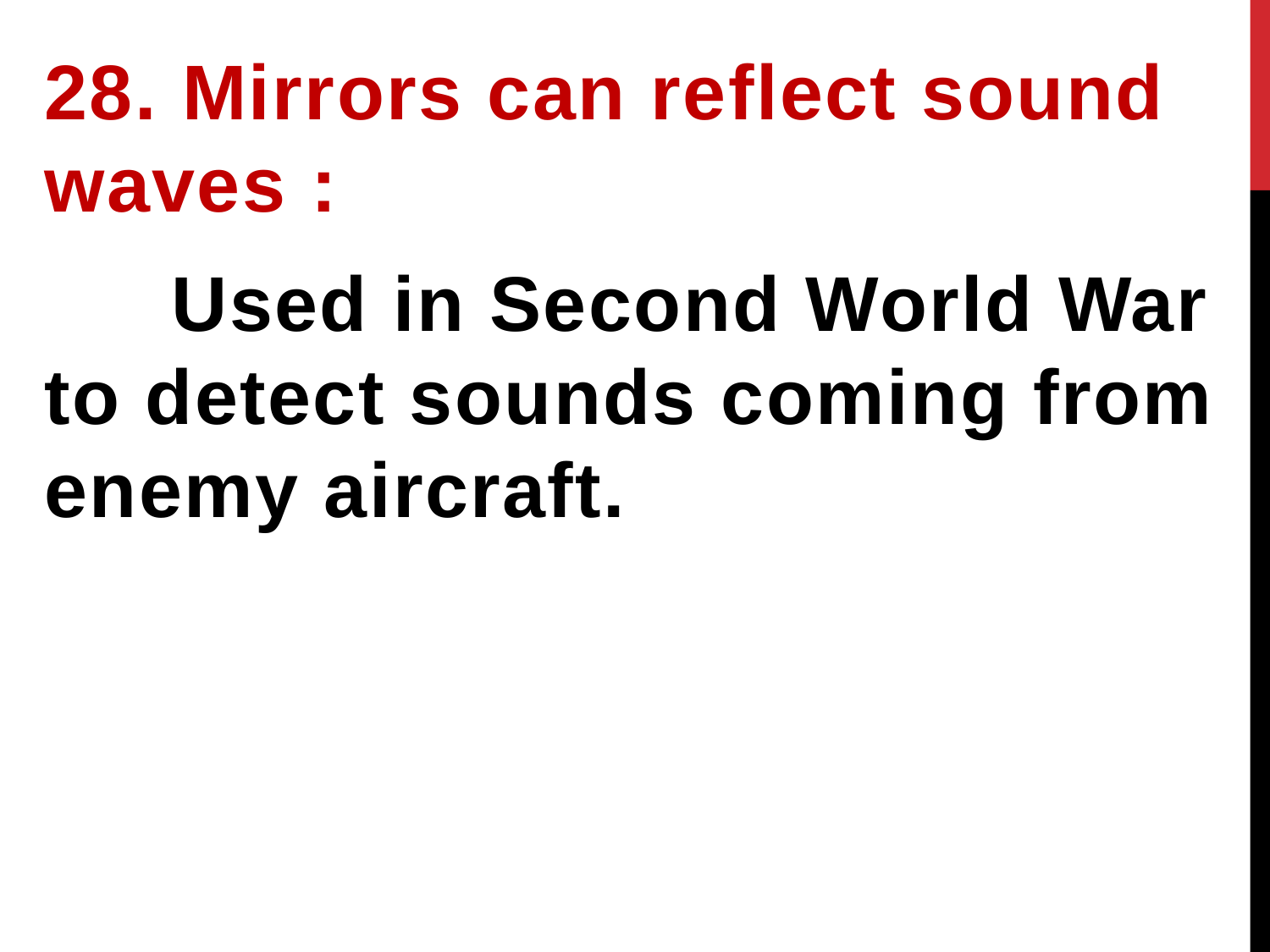

28. Mirrors can reflect sound waves :
	Used in Second World War to detect sounds coming from enemy aircraft.